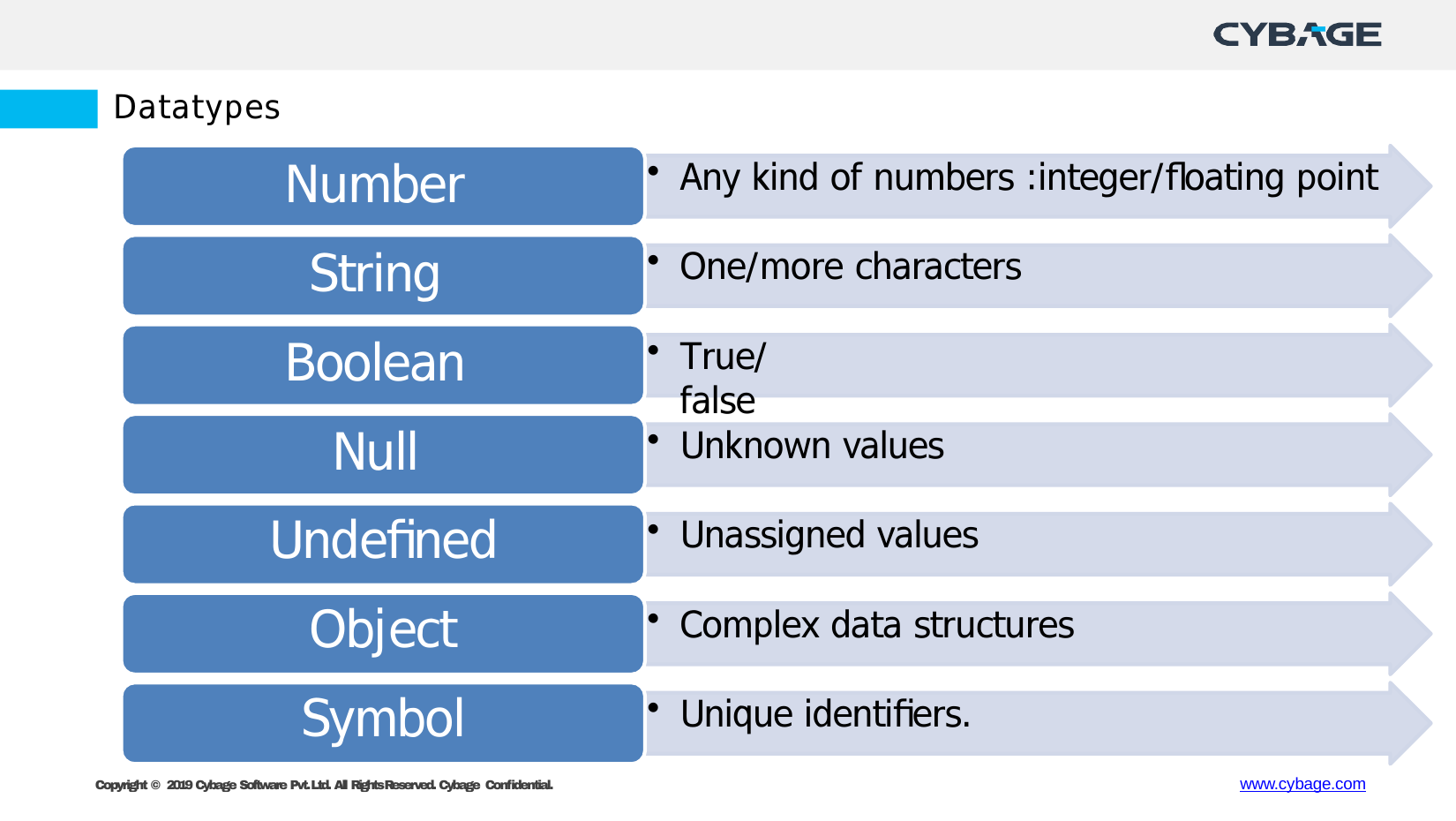

Datatypes
Number  String  Boolean  Null  Undefined  Object  Symbol

Any kind of numbers :integer/floating point

One/more characters

True/false

Unknown values

Unassigned values

Complex data structures

Unique identifiers.
www.cybage.com
Copyright © 2019 Cybage Software Pvt. Ltd. All Rights Reserved. Cybage Confidential.